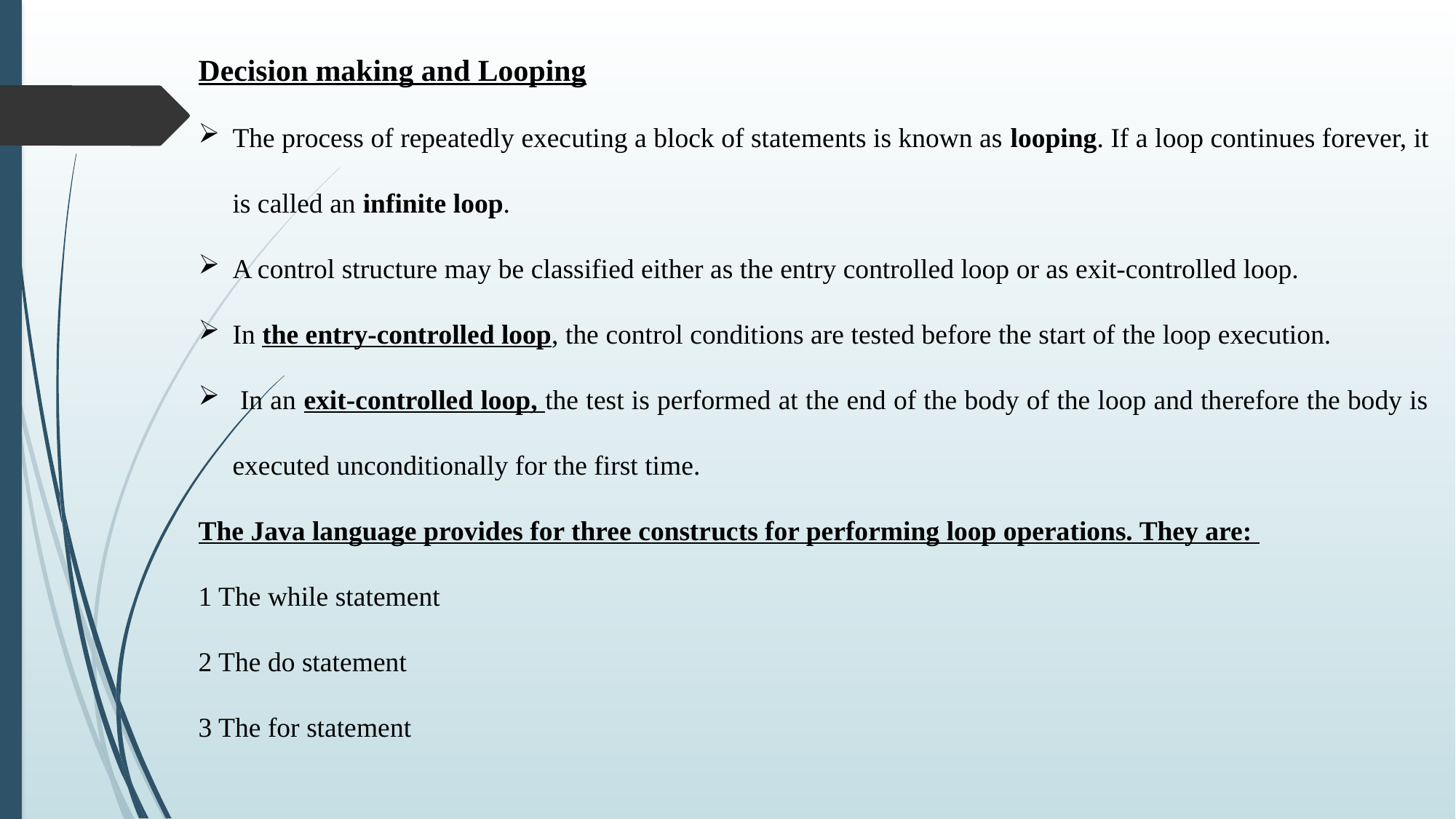

Decision making and Looping
The process of repeatedly executing a block of statements is known as looping. If a loop continues forever, it is called an infinite loop.
A control structure may be classified either as the entry controlled loop or as exit-controlled loop.
In the entry-controlled loop, the control conditions are tested before the start of the loop execution.
 In an exit-controlled loop, the test is performed at the end of the body of the loop and therefore the body is executed unconditionally for the first time.
The Java language provides for three constructs for performing loop operations. They are:
1 The while statement
2 The do statement
3 The for statement